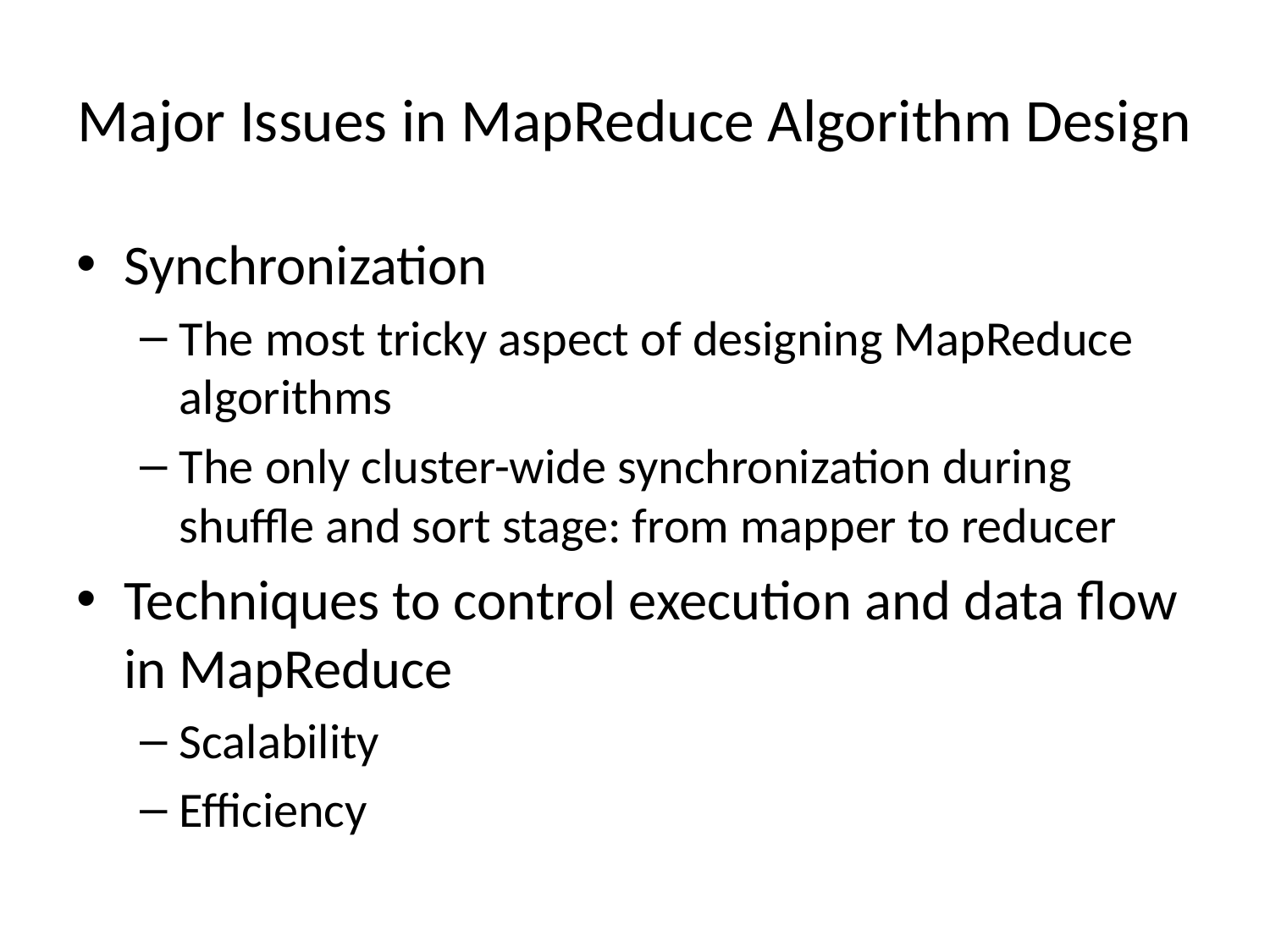

# Major Issues in MapReduce Algorithm Design
Synchronization
The most tricky aspect of designing MapReduce algorithms
The only cluster-wide synchronization during shuffle and sort stage: from mapper to reducer
Techniques to control execution and data flow in MapReduce
Scalability
Efficiency